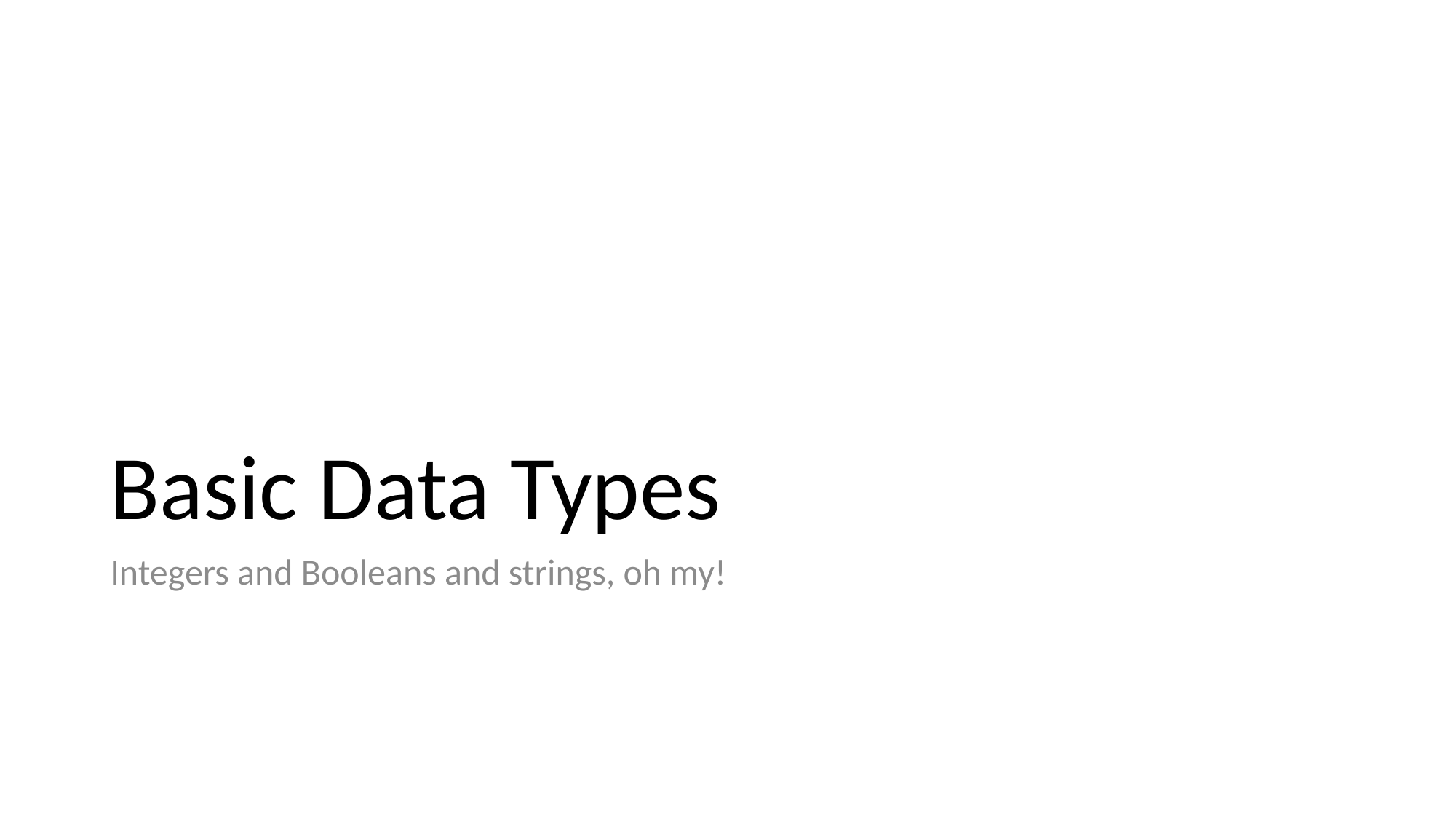

# Basic Data Types
Integers and Booleans and strings, oh my!